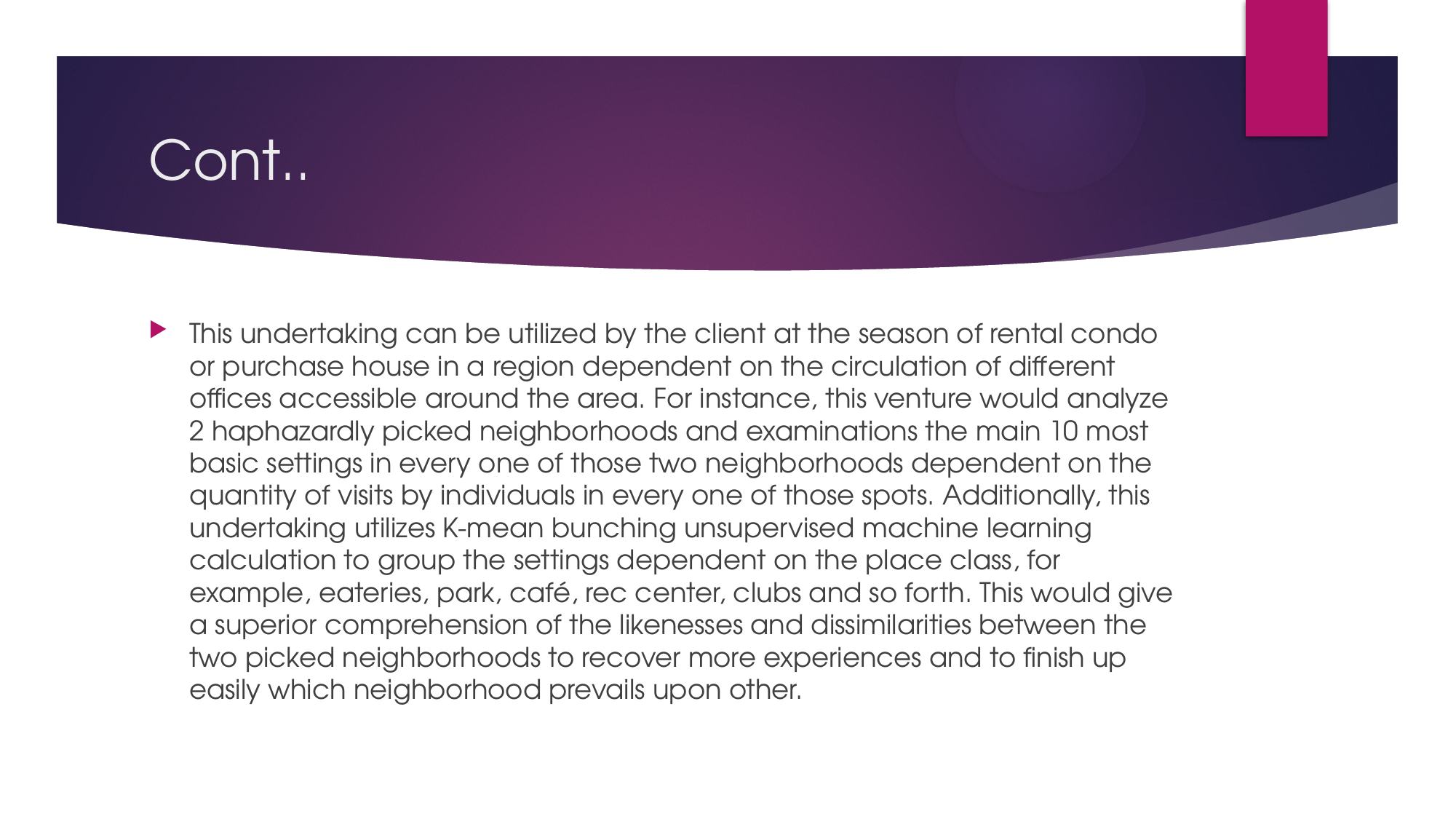

# Cont..
This undertaking can be utilized by the client at the season of rental condo or purchase house in a region dependent on the circulation of different offices accessible around the area. For instance, this venture would analyze 2 haphazardly picked neighborhoods and examinations the main 10 most basic settings in every one of those two neighborhoods dependent on the quantity of visits by individuals in every one of those spots. Additionally, this undertaking utilizes K-mean bunching unsupervised machine learning calculation to group the settings dependent on the place class, for example, eateries, park, café, rec center, clubs and so forth. This would give a superior comprehension of the likenesses and dissimilarities between the two picked neighborhoods to recover more experiences and to finish up easily which neighborhood prevails upon other.